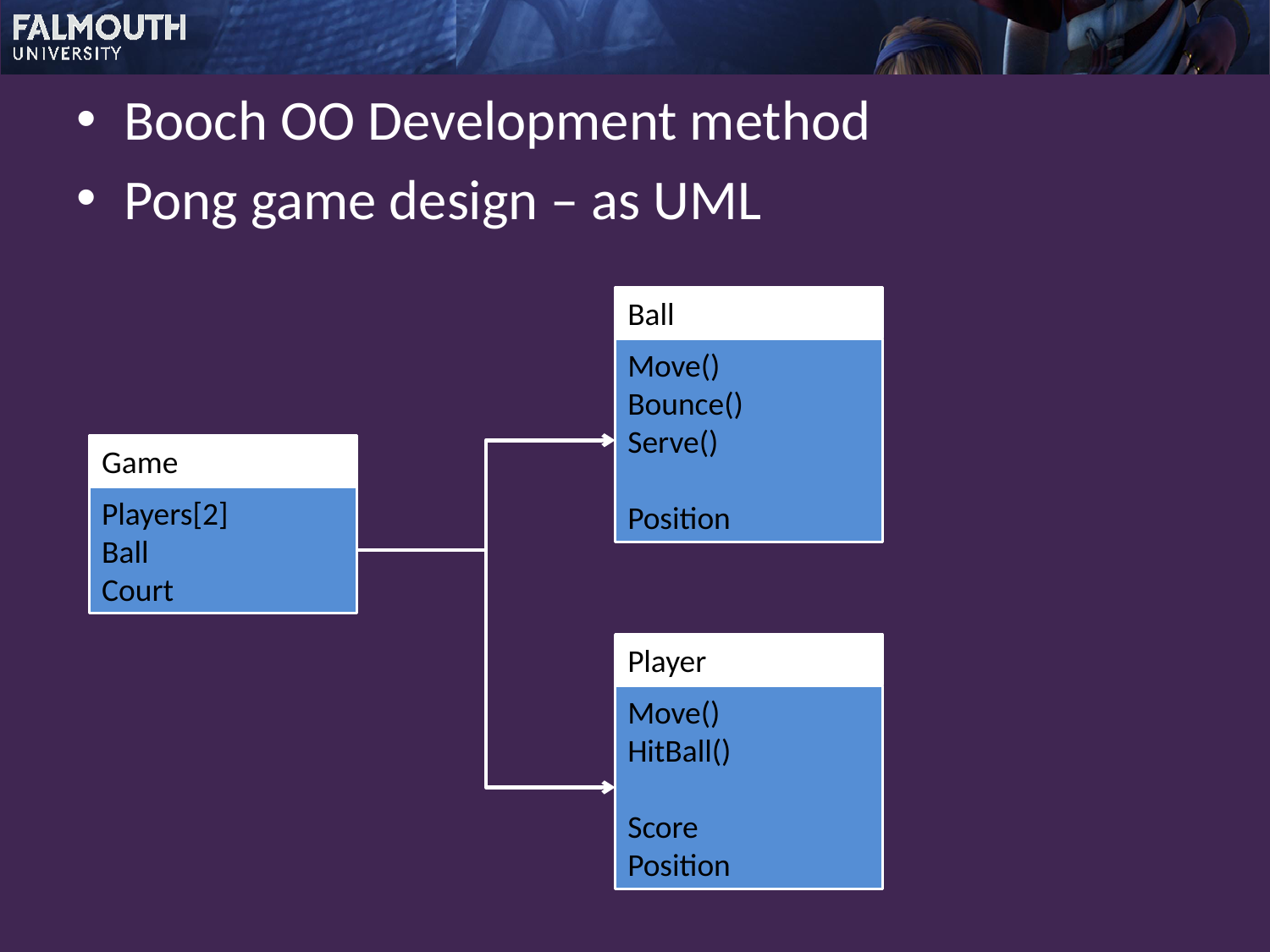

Booch OO Development method
Pong game design – as UML
Ball
Move()
Bounce()
Serve()

Position
Game
Players[2]
Ball
Court
Player
Move()
HitBall()

Score
Position